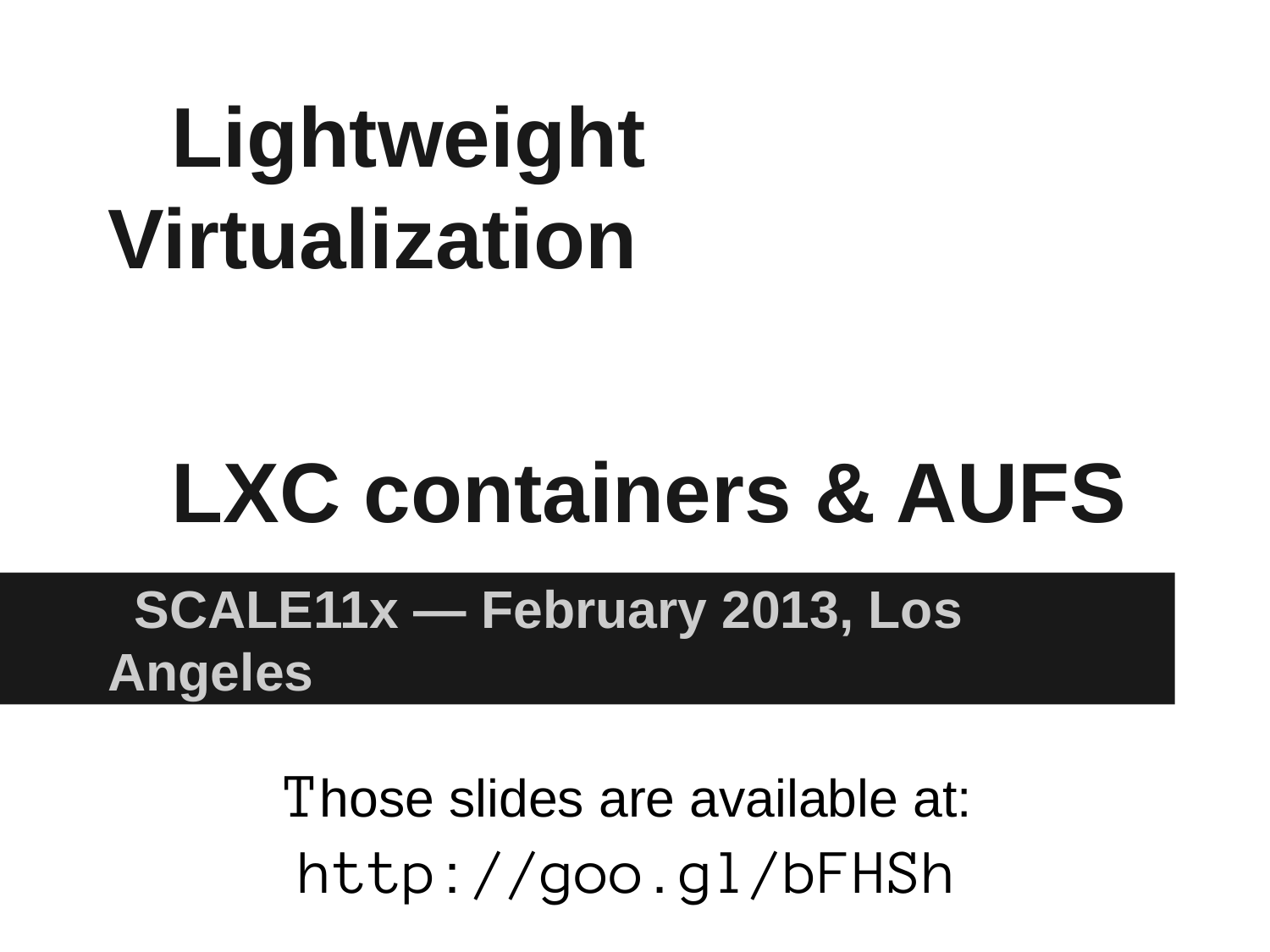

# Lightweight Virtualization

LXC containers & AUFS
SCALE11x — February 2013, Los Angeles
Those slides are available at:
http://goo.gl/bFHSh